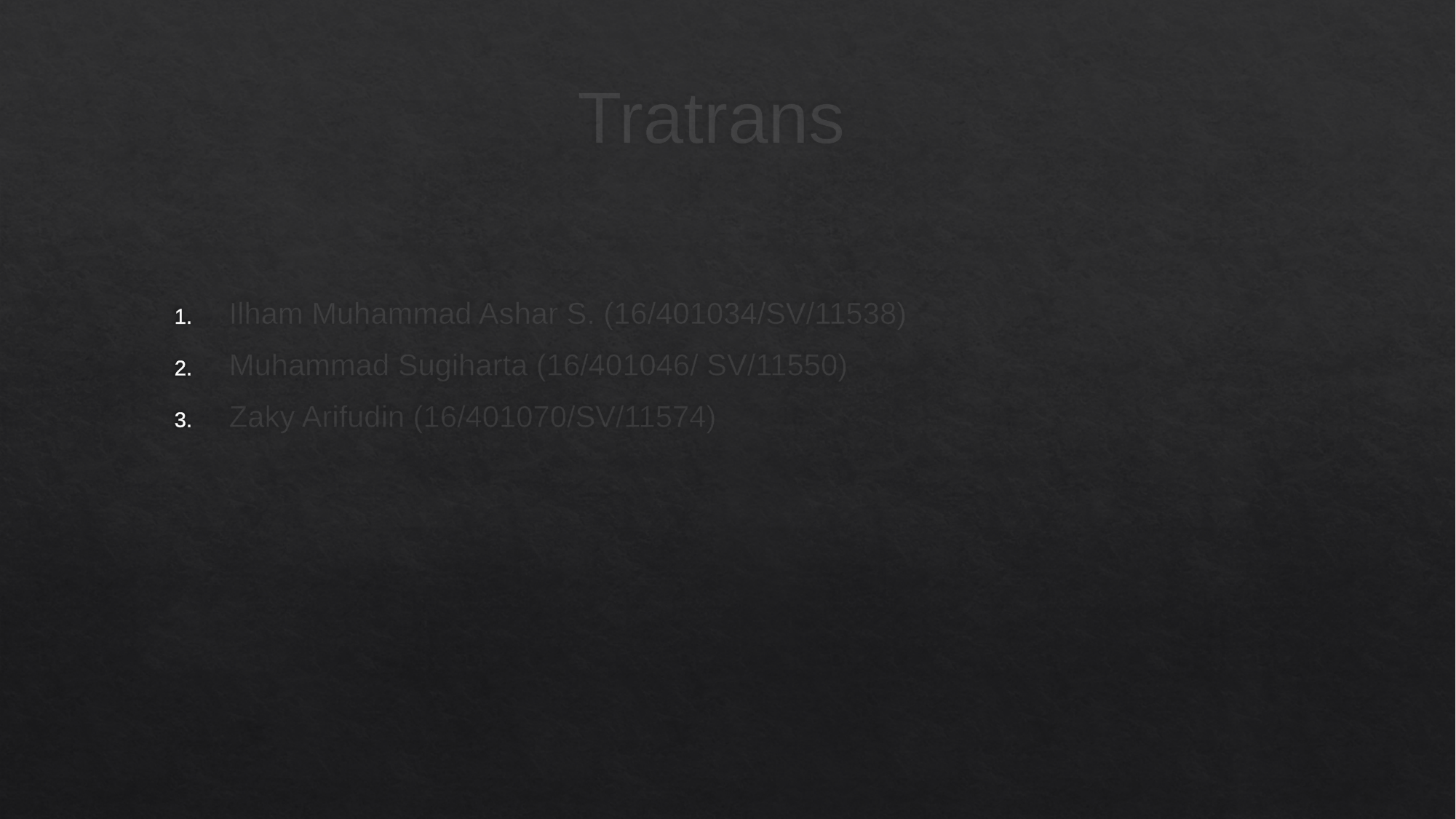

# Tratrans
Ilham Muhammad Ashar S. (16/401034/SV/11538)
Muhammad Sugiharta (16/401046/ SV/11550)
Zaky Arifudin (16/401070/SV/11574)